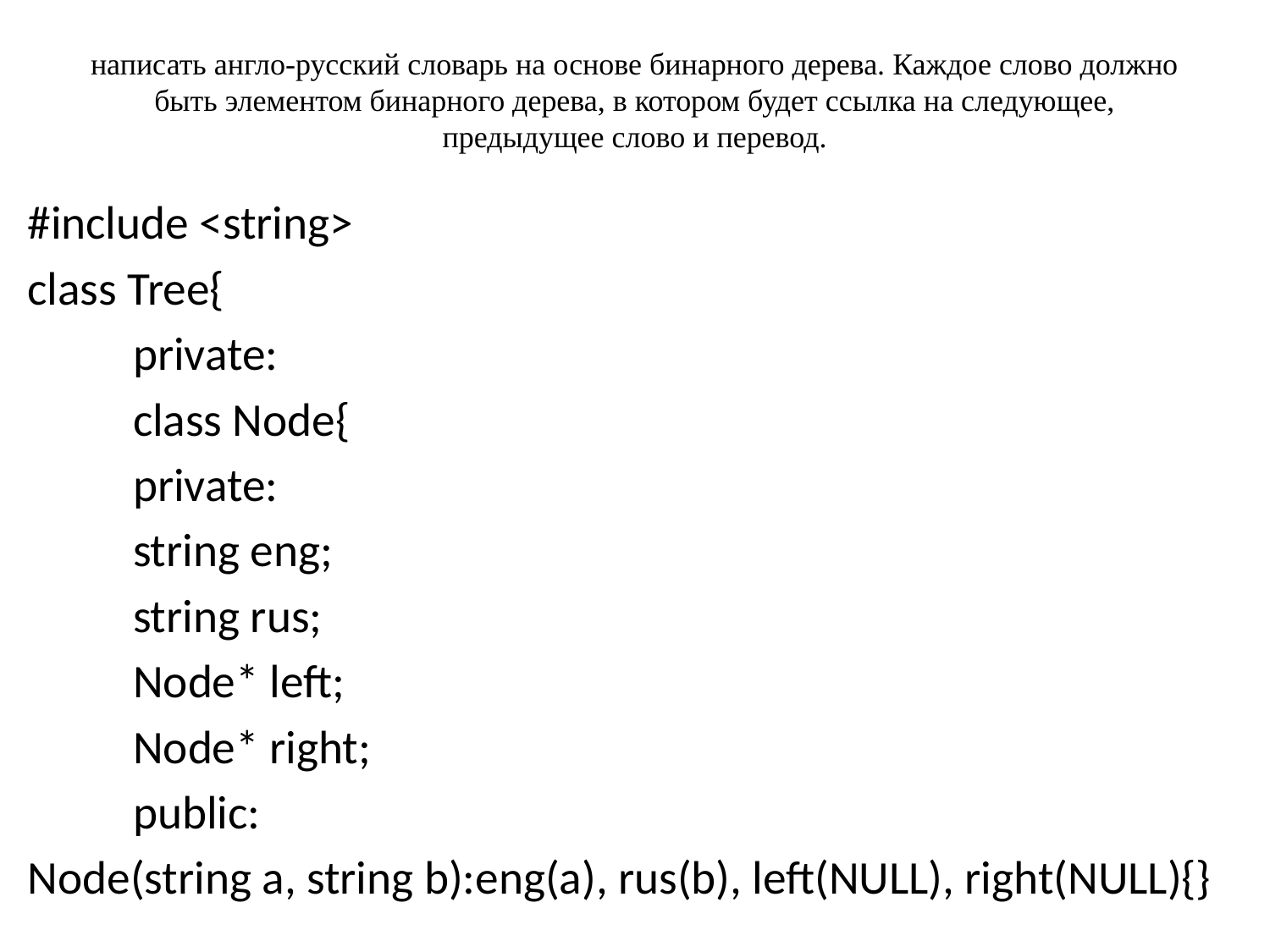

# написать англо-русский словарь на основе бинарного дерева. Каждое слово должно быть элементом бинарного дерева, в котором будет ссылка на следующее, предыдущее слово и перевод.
#include <string>
class Tree{
	private:
	class Node{
		private:
		string eng;
		string rus;
		Node* left;
		Node* right;
		public:
Node(string a, string b):eng(a), rus(b), left(NULL), right(NULL){}